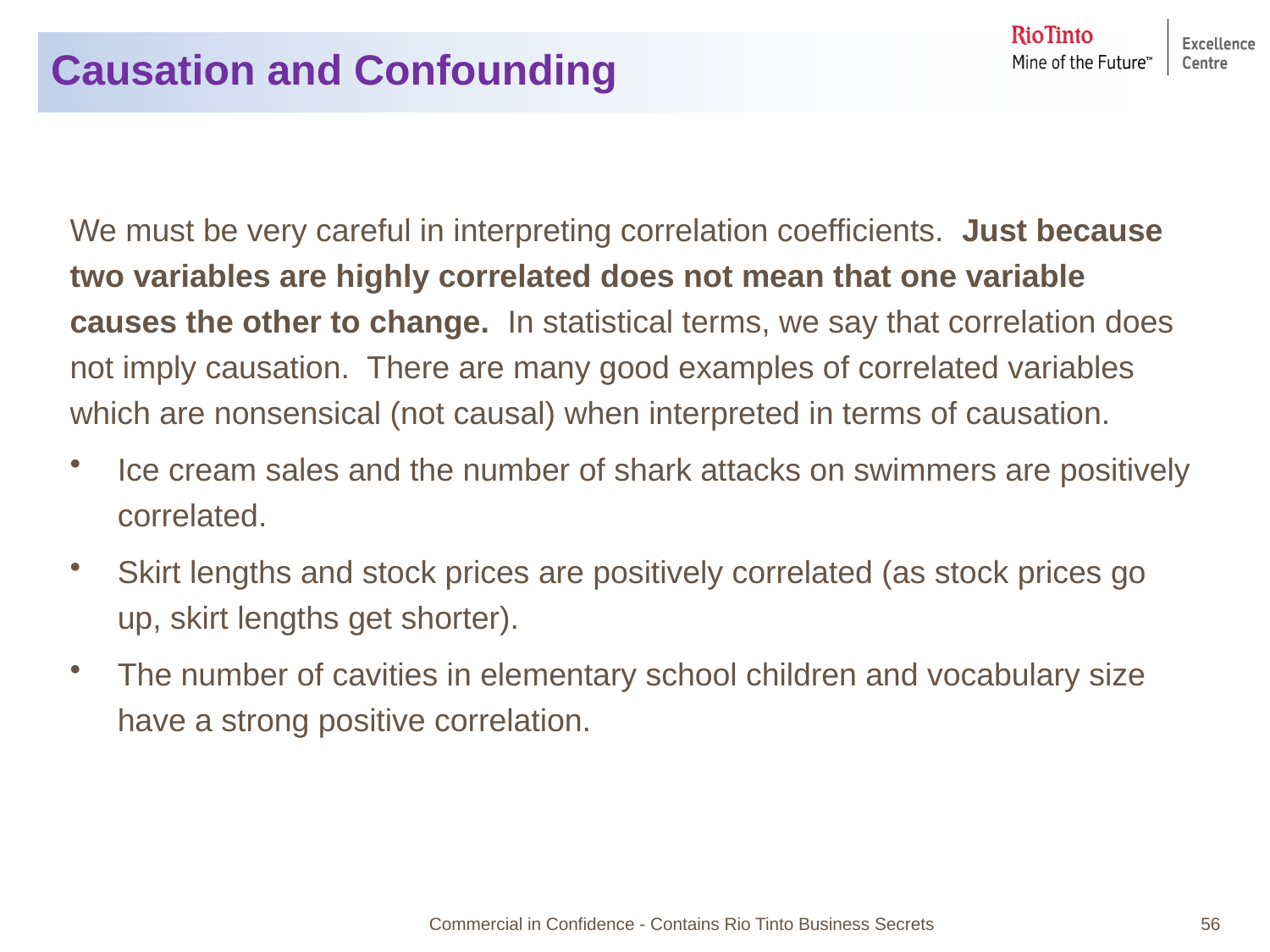

# Causation and Confounding
We must be very careful in interpreting correlation coefficients.  Just because two variables are highly correlated does not mean that one variable causes the other to change.  In statistical terms, we say that correlation does not imply causation.  There are many good examples of correlated variables which are nonsensical (not causal) when interpreted in terms of causation.
Ice cream sales and the number of shark attacks on swimmers are positively correlated.
Skirt lengths and stock prices are positively correlated (as stock prices go up, skirt lengths get shorter).
The number of cavities in elementary school children and vocabulary size have a strong positive correlation.
Commercial in Confidence - Contains Rio Tinto Business Secrets
56